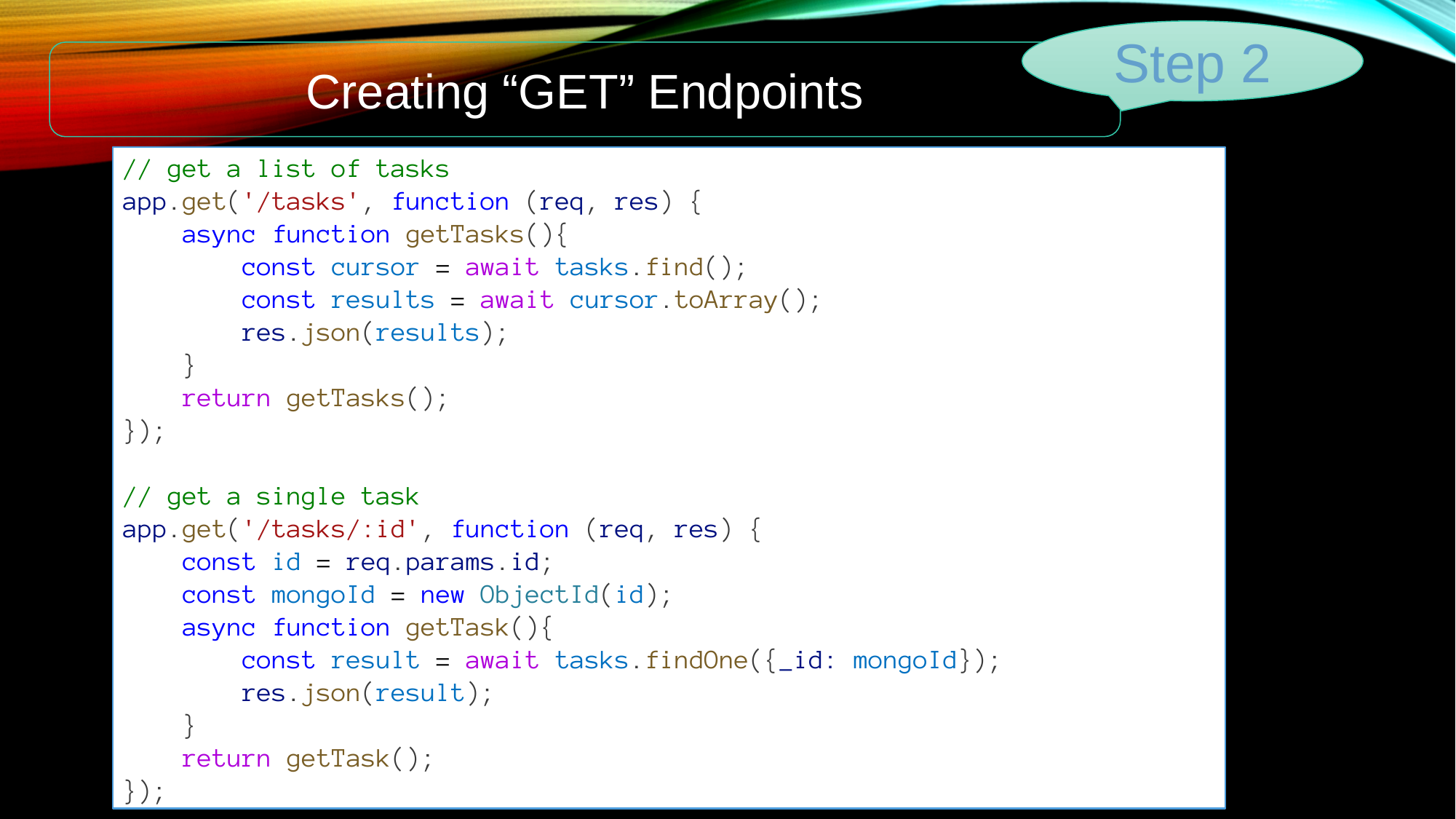

Step 2
Creating “GET” Endpoints
// get a list of tasks
app.get('/tasks', function (req, res) {
    async function getTasks(){
        const cursor = await tasks.find();
        const results = await cursor.toArray();
        res.json(results);
    }
    return getTasks();
});
// get a single task
app.get('/tasks/:id', function (req, res) {
    const id = req.params.id;
    const mongoId = new ObjectId(id);
    async function getTask(){
        const result = await tasks.findOne({_id: mongoId});
        res.json(result);
    }
    return getTask();
});